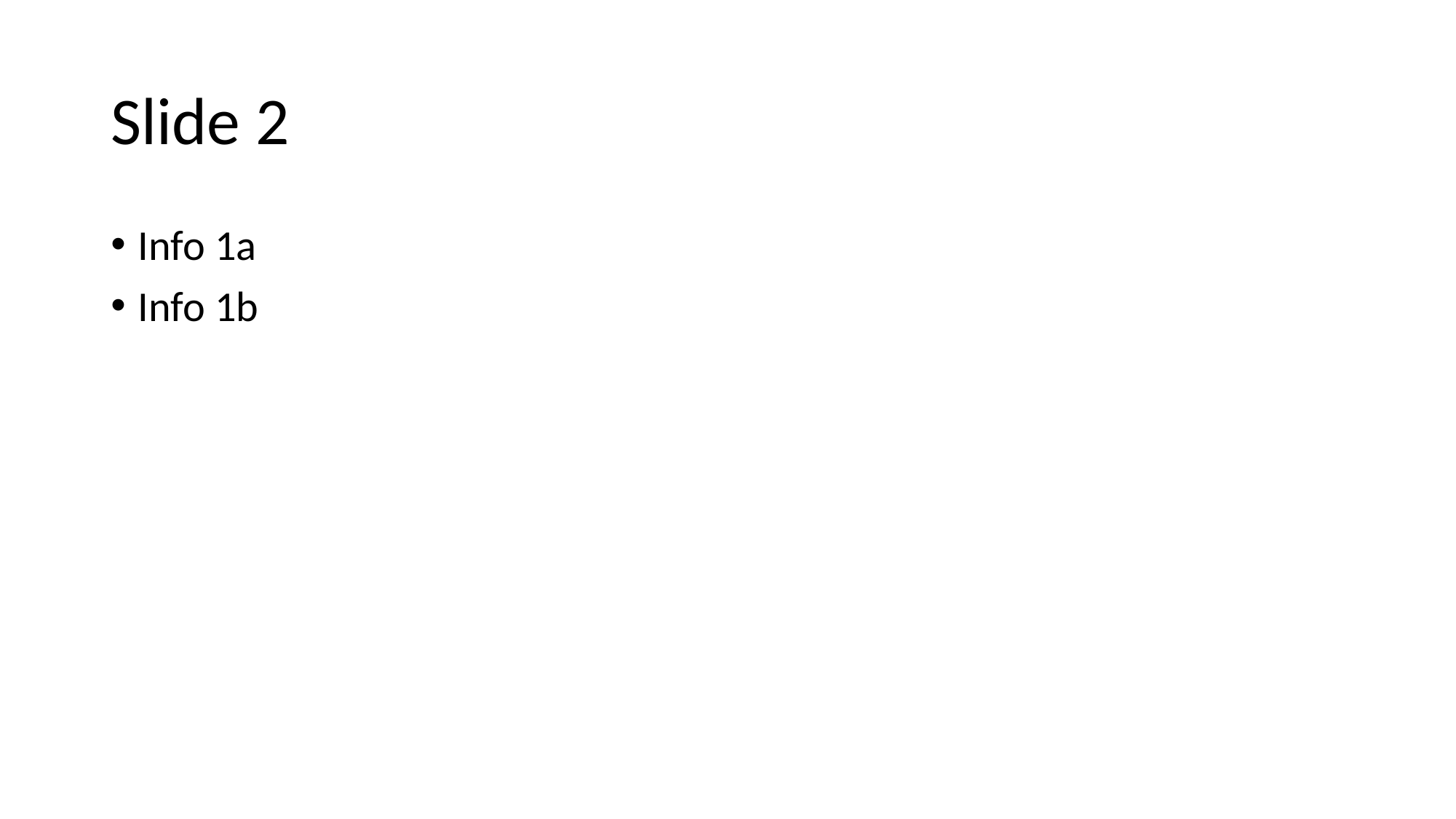

# Slide 2
Info 1a
Info 1b